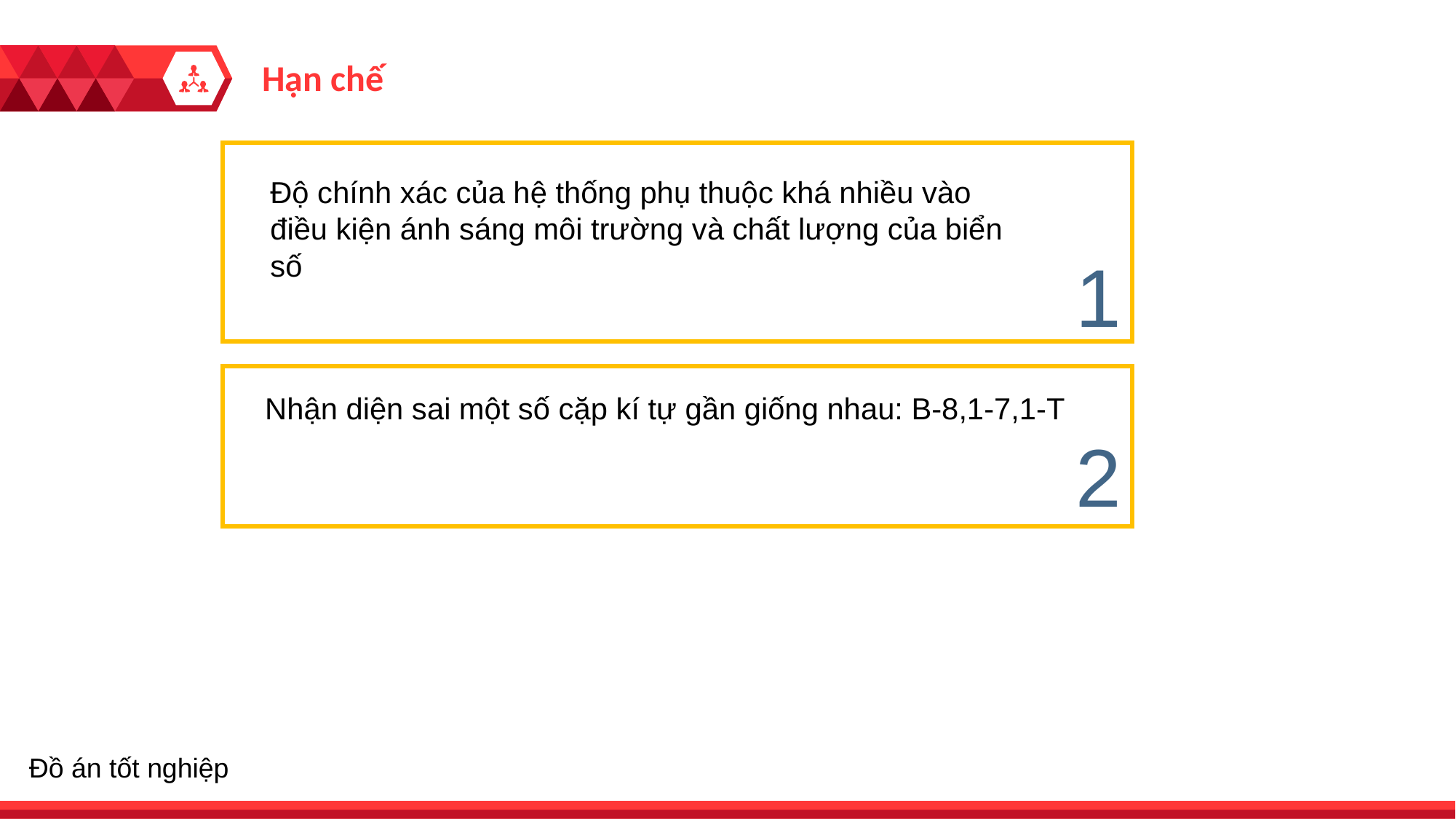

Hạn chế

Độ chính xác của hệ thống phụ thuộc khá nhiều vào điều kiện ánh sáng môi trường và chất lượng của biển số
1

Nhận diện sai một số cặp kí tự gần giống nhau: B-8,1-7,1-T
2
Đồ án tốt nghiệp